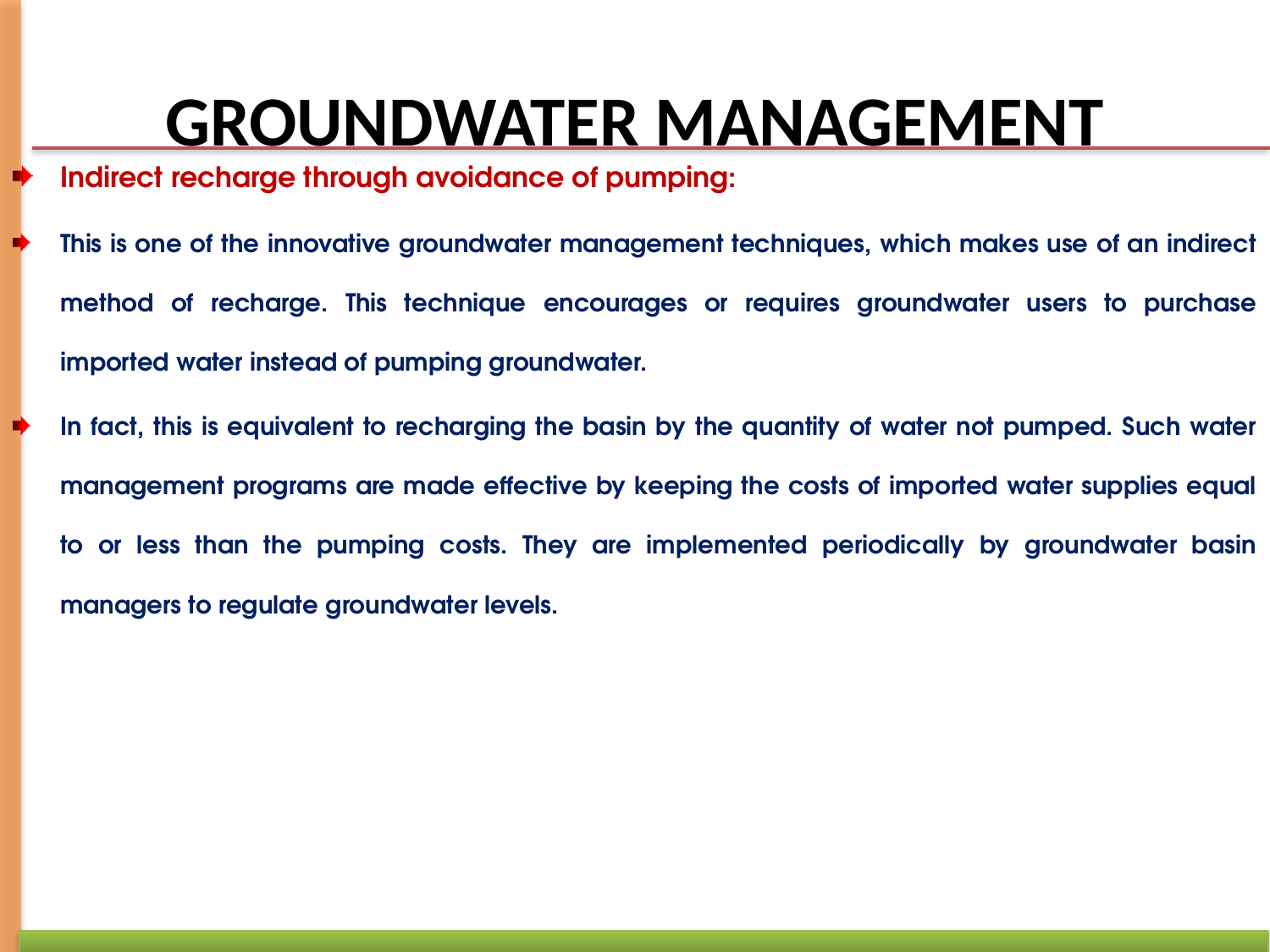

# GROUNDWATER MANAGEMENT
Indirect recharge through avoidance of pumping:
This is one of the innovative groundwater management techniques, which makes use of an indirect method of recharge. This technique encourages or requires groundwater users to purchase imported water instead of pumping groundwater.
In fact, this is equivalent to recharging the basin by the quantity of water not pumped. Such water management programs are made effective by keeping the costs of imported water supplies equal to or less than the pumping costs. They are implemented periodically by groundwater basin managers to regulate groundwater levels.